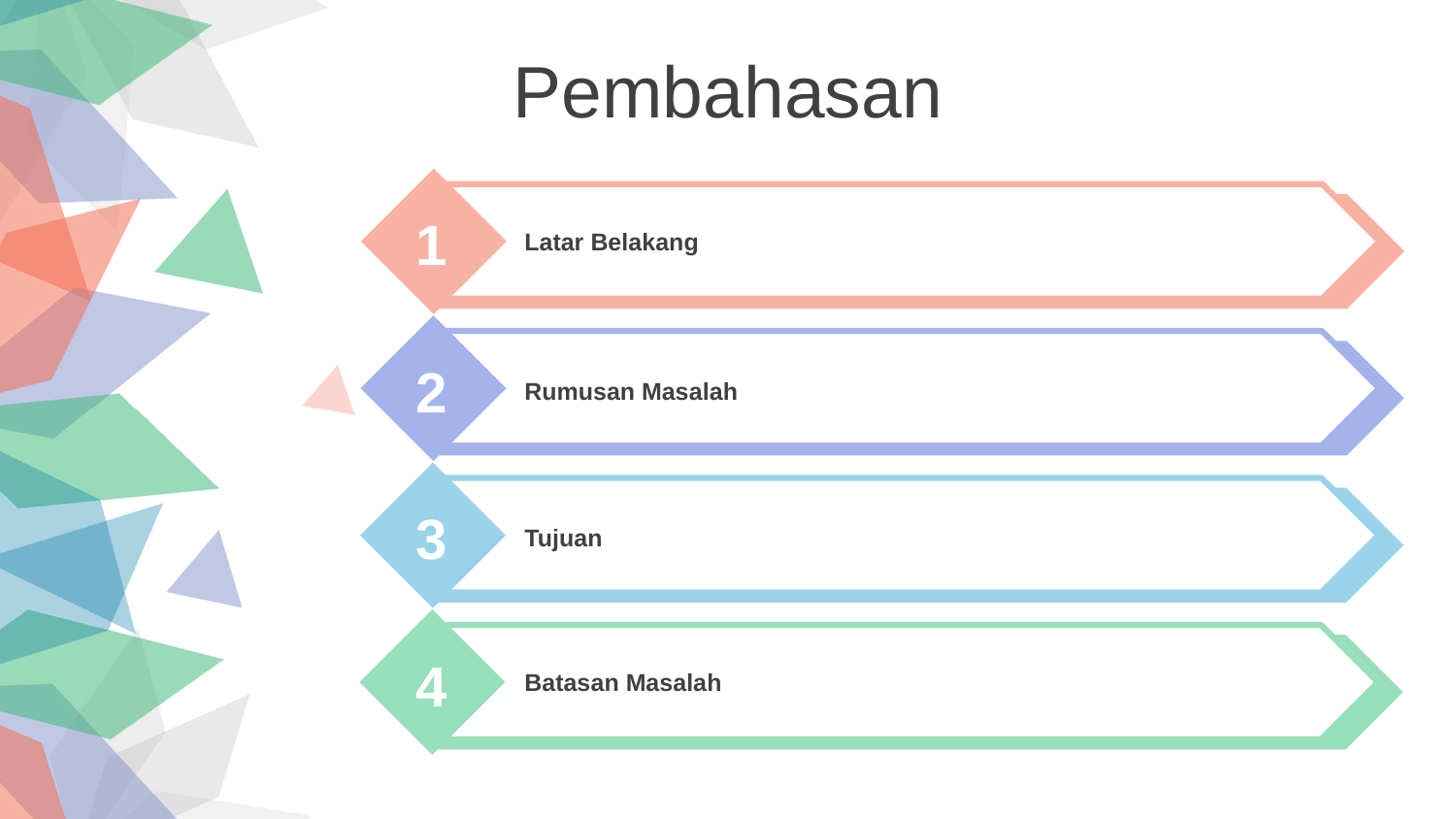

Pembahasan

1
Latar Belakang

2
Rumusan Masalah

3
Tujuan

4
Batasan Masalah